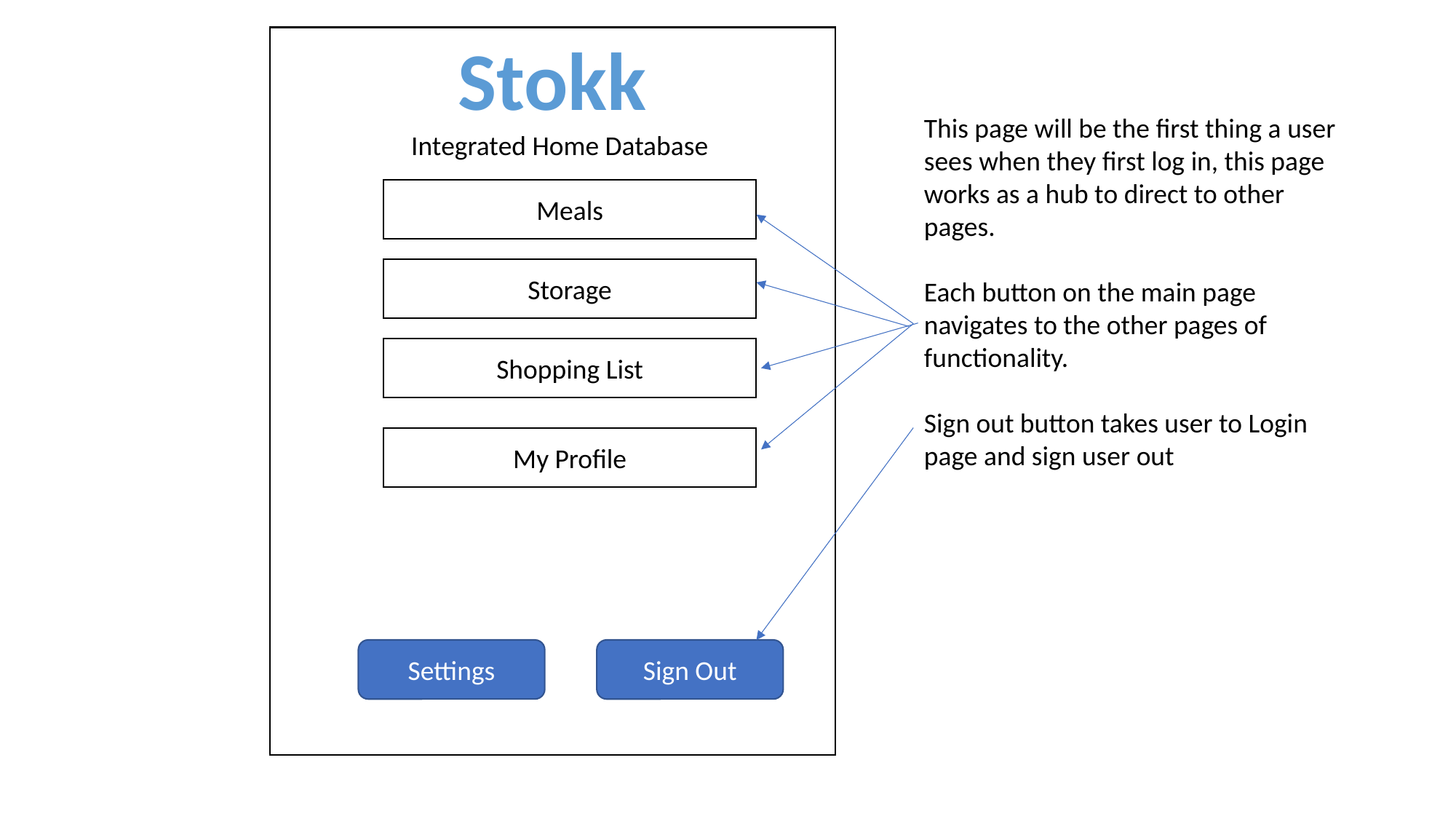

Stokk

This page will be the first thing a user sees when they first log in, this page works as a hub to direct to other pages.

Each button on the main page navigates to the other pages of functionality.
Sign out button takes user to Login page and sign user out

Integrated Home Database
Meals
Storage
Shopping List
My Profile
Settings
Sign Out